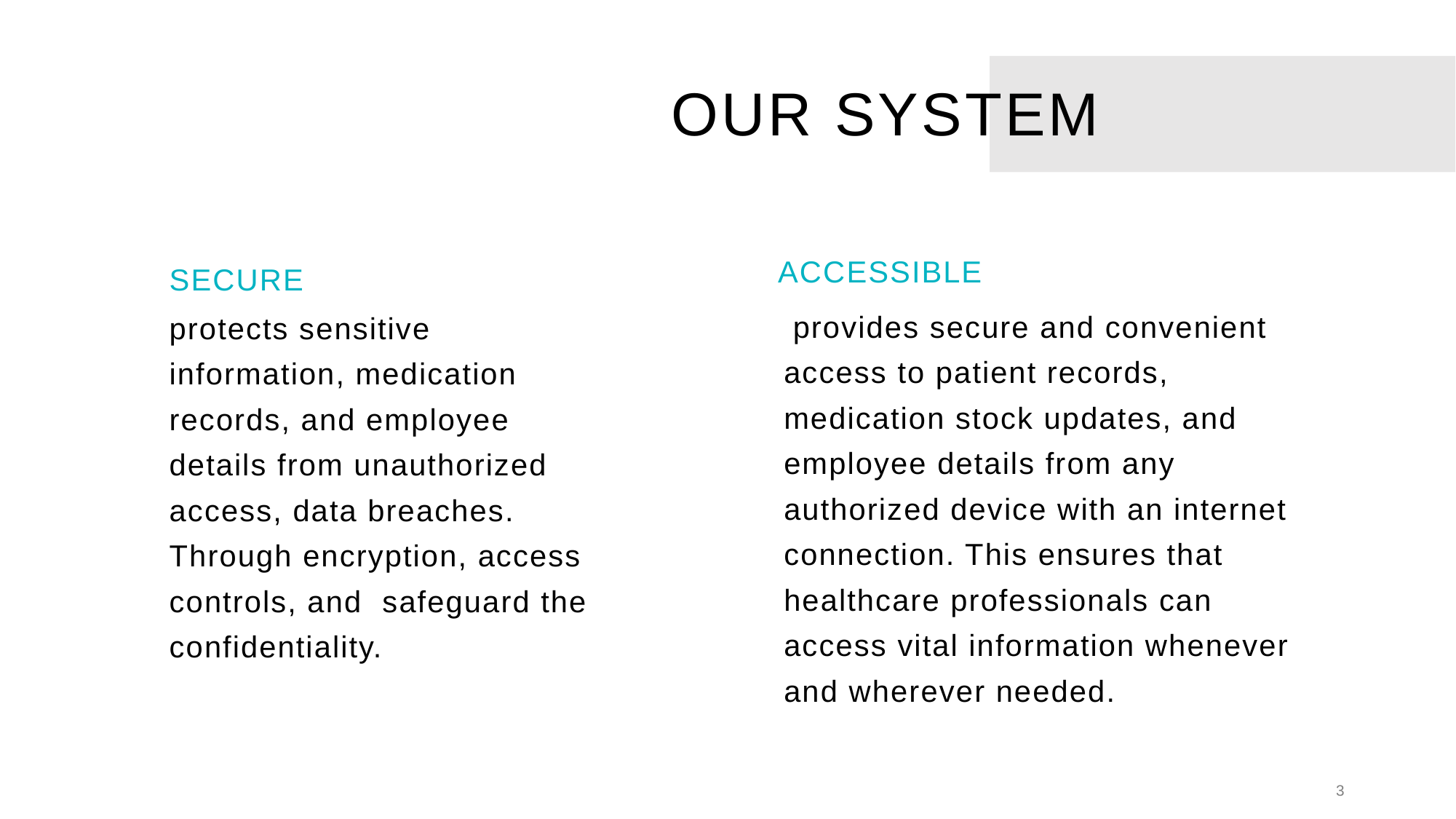

# Our system
Accessible
secure
 provides secure and convenient access to patient records, medication stock updates, and employee details from any authorized device with an internet connection. This ensures that healthcare professionals can access vital information whenever and wherever needed.
protects sensitive  information, medication records, and employee details from unauthorized access, data breaches. Through encryption, access controls, and  safeguard the confidentiality.
3